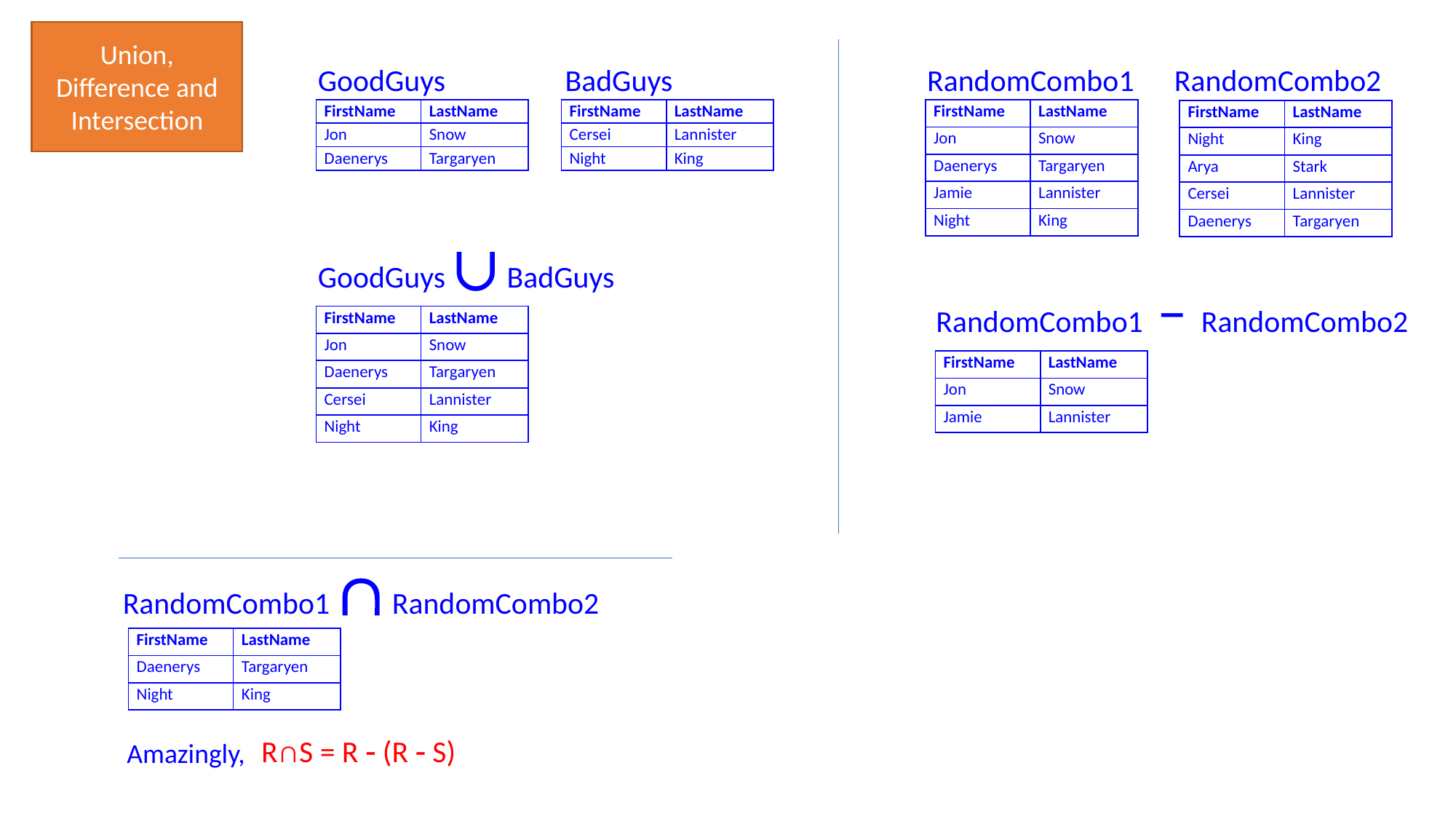

Union, Difference and Intersection
GoodGuys
BadGuys
RandomCombo1
RandomCombo2
| FirstName | LastName |
| --- | --- |
| Jon | Snow |
| Daenerys | Targaryen |
| FirstName | LastName |
| --- | --- |
| Cersei | Lannister |
| Night | King |
| FirstName | LastName |
| --- | --- |
| Jon | Snow |
| Daenerys | Targaryen |
| Jamie | Lannister |
| Night | King |
| FirstName | LastName |
| --- | --- |
| Night | King |
| Arya | Stark |
| Cersei | Lannister |
| Daenerys | Targaryen |
GoodGuys ∪ BadGuys
RandomCombo1  –  RandomCombo2
| FirstName | LastName |
| --- | --- |
| Jon | Snow |
| Daenerys | Targaryen |
| Cersei | Lannister |
| Night | King |
| FirstName | LastName |
| --- | --- |
| Jon | Snow |
| Jamie | Lannister |
RandomCombo1 ∩ RandomCombo2
| FirstName | LastName |
| --- | --- |
| Daenerys | Targaryen |
| Night | King |
R∩S = R − (R − S)
Amazingly,